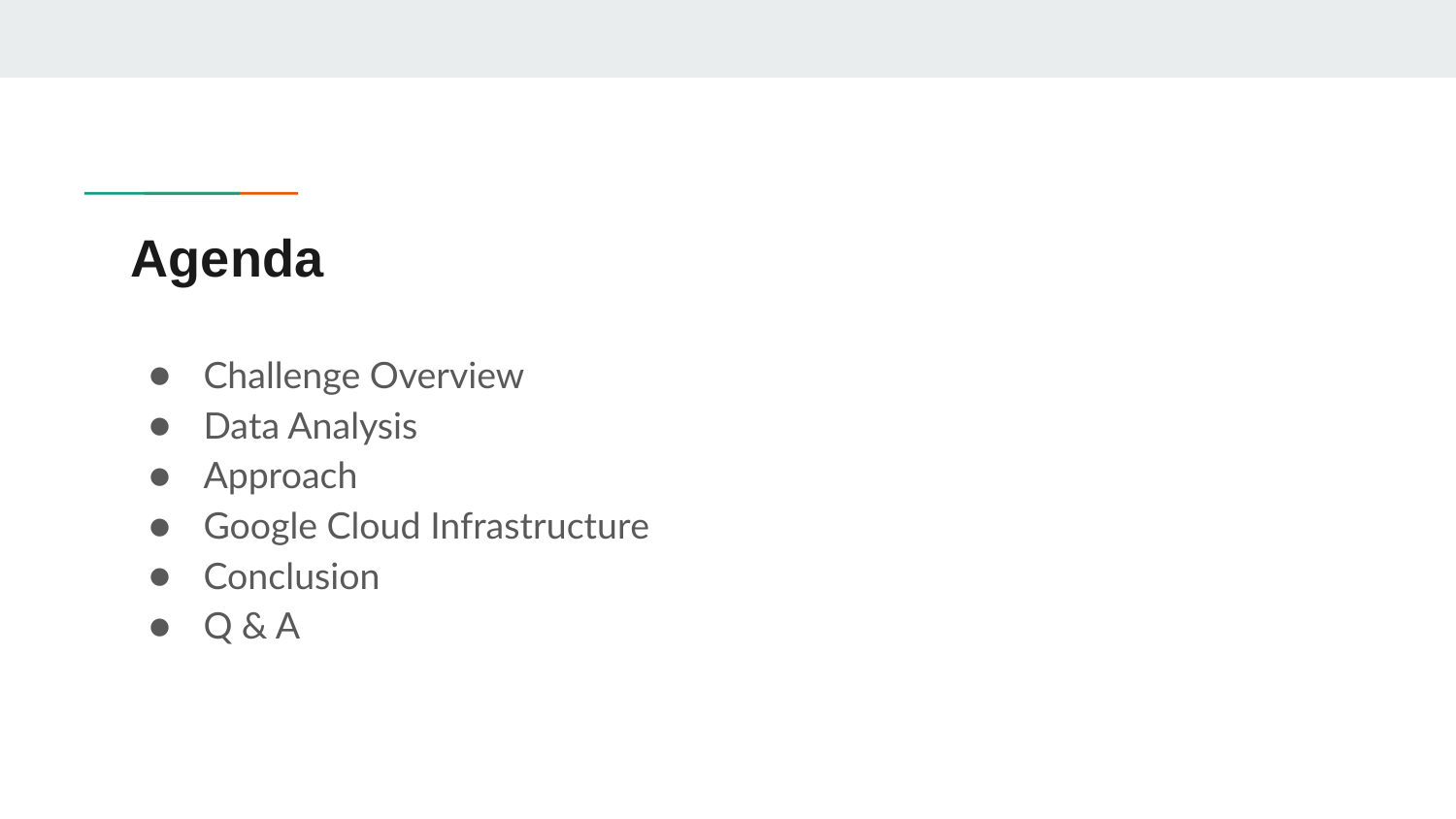

# Agenda
Challenge Overview
Data Analysis
Approach
Google Cloud Infrastructure
Conclusion
Q & A